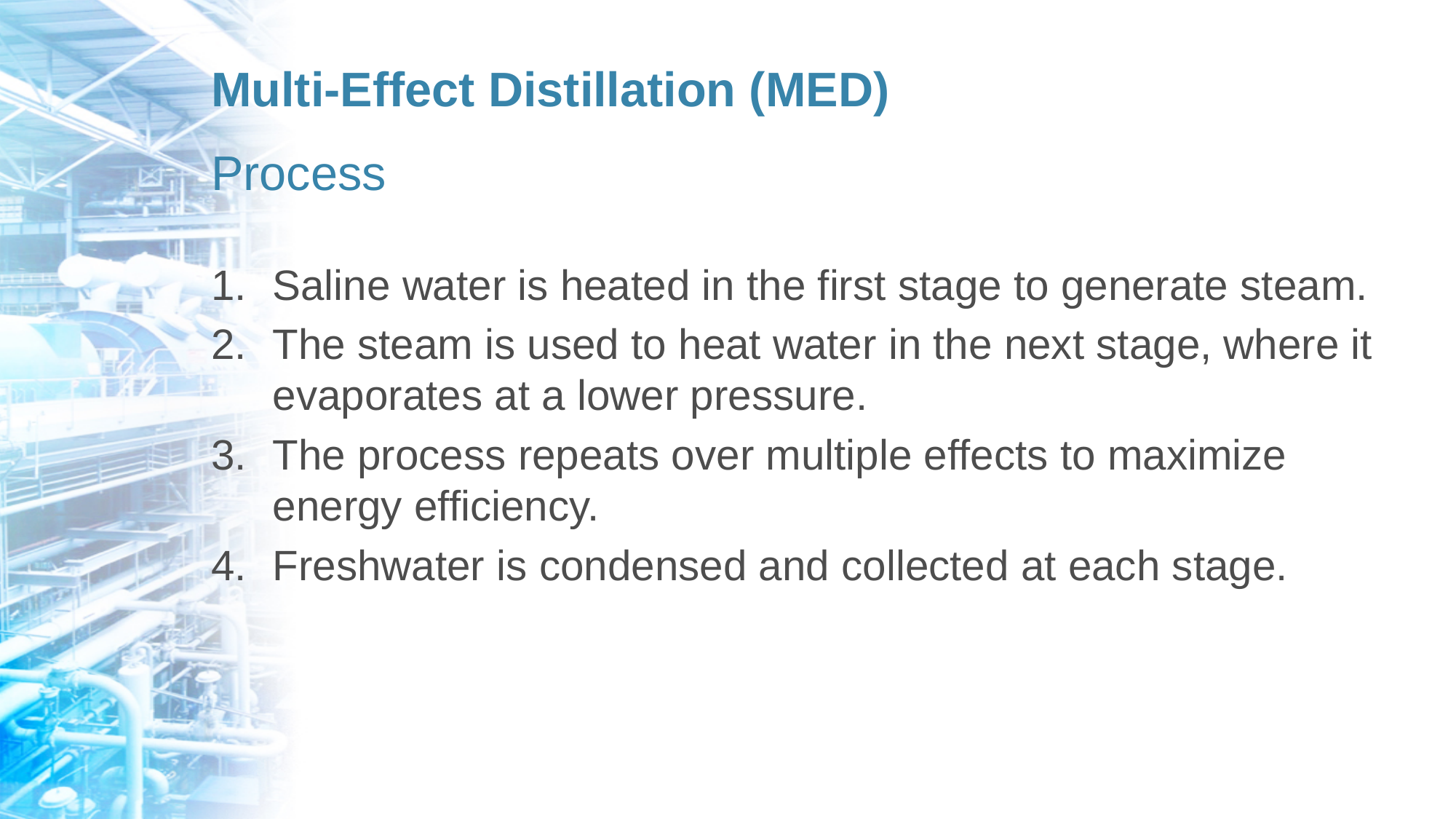

# Multi-Effect Distillation (MED)
Process
Saline water is heated in the first stage to generate steam.
The steam is used to heat water in the next stage, where it evaporates at a lower pressure.
The process repeats over multiple effects to maximize energy efficiency.
Freshwater is condensed and collected at each stage.